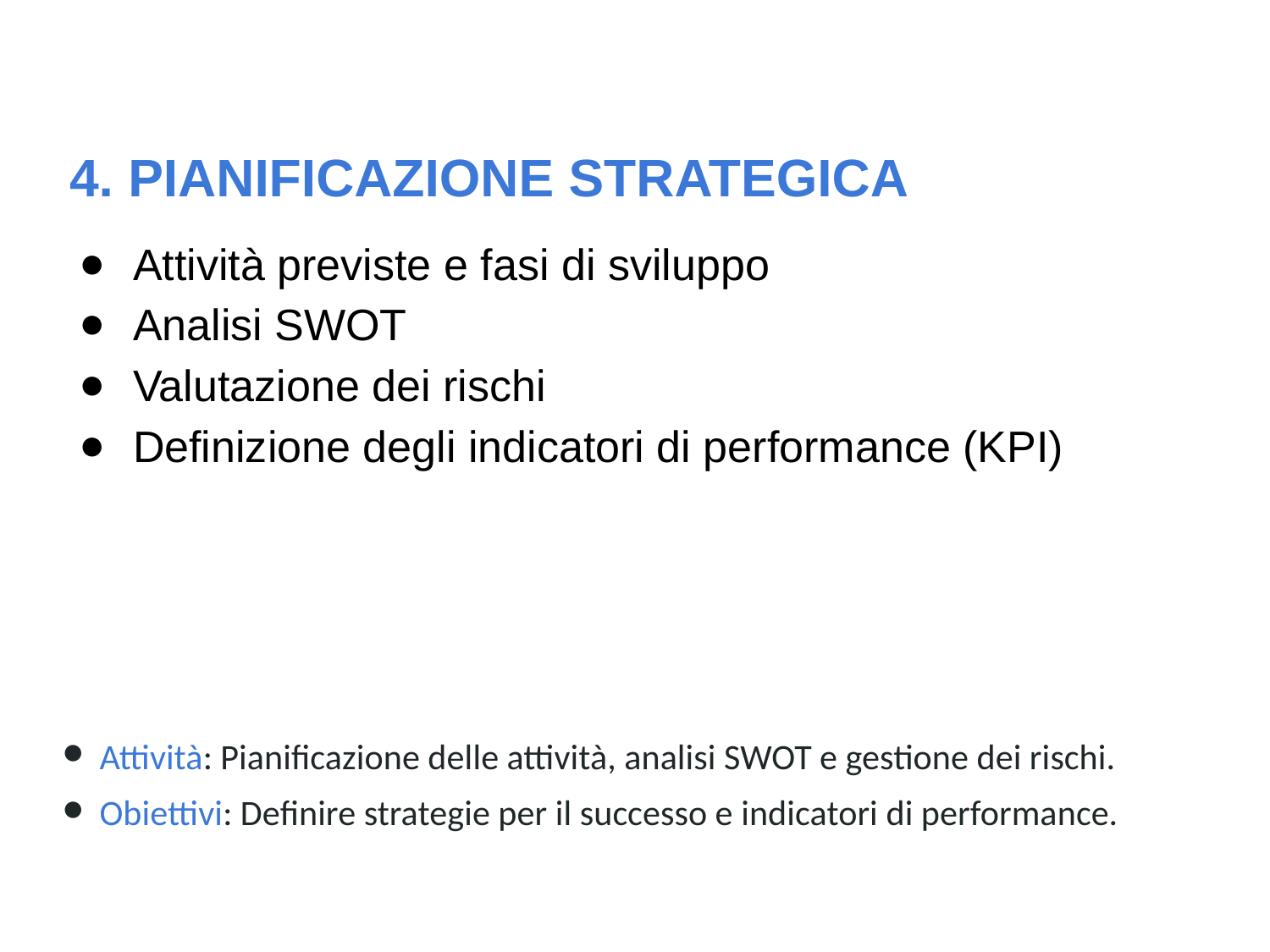

4. PIANIFICAZIONE STRATEGICA
Attività previste e fasi di sviluppo
Analisi SWOT
Valutazione dei rischi
Definizione degli indicatori di performance (KPI)

Attività: Pianificazione delle attività, analisi SWOT e gestione dei rischi.
Obiettivi: Definire strategie per il successo e indicatori di performance.